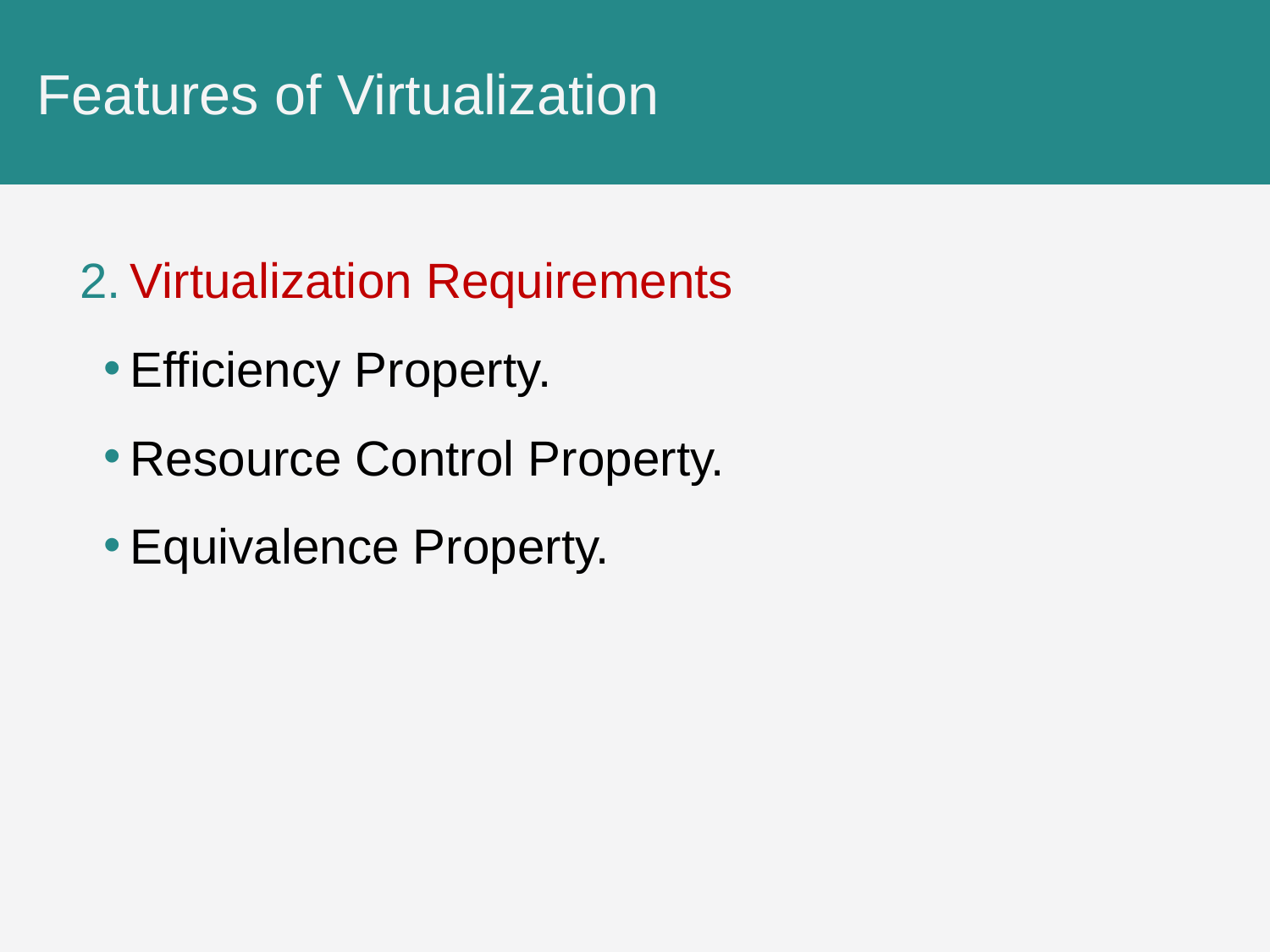

# Features of Virtualization
Virtualization Requirements
Efficiency Property.
Resource Control Property.
Equivalence Property.